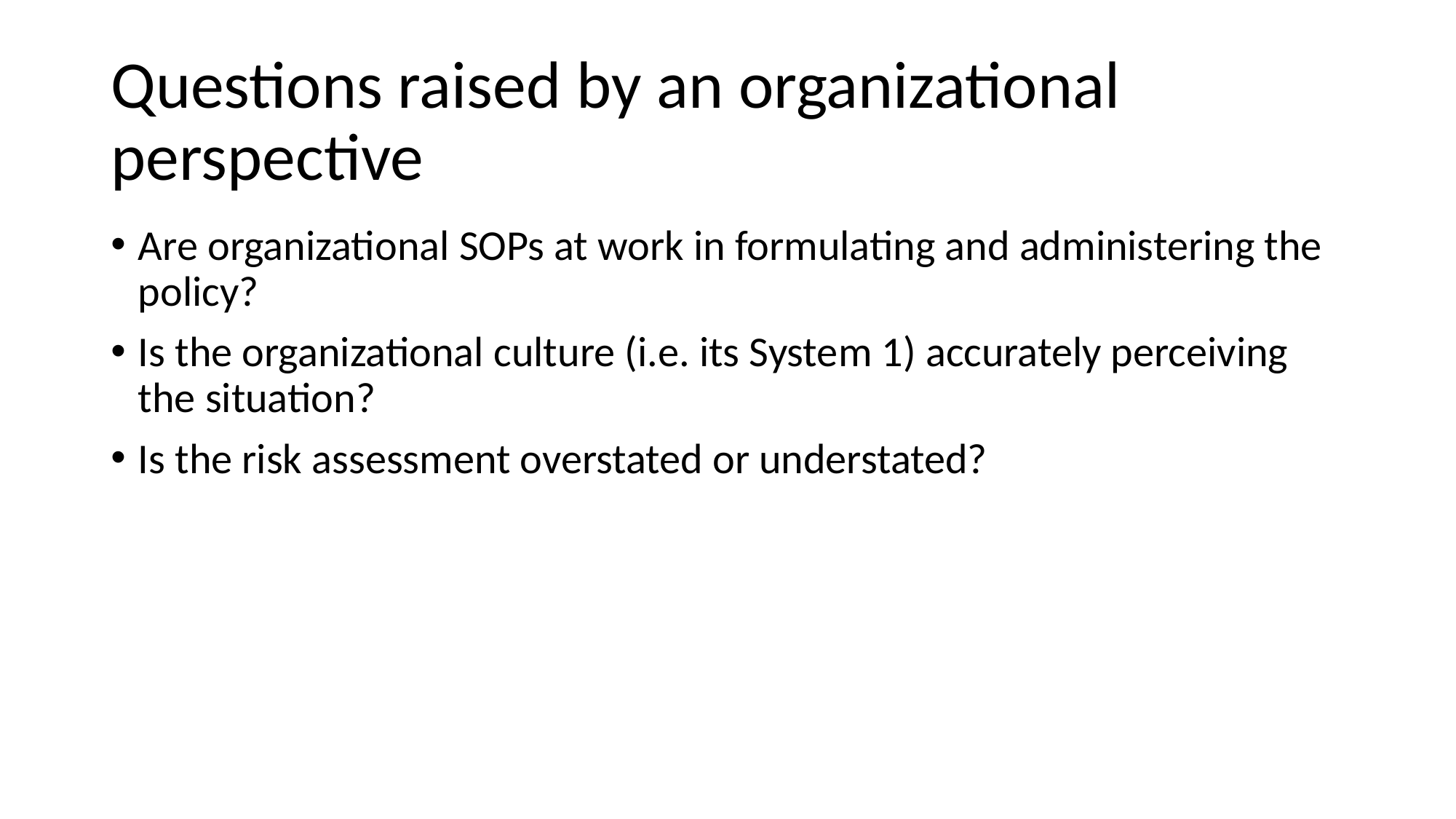

# Questions raised by an organizational perspective
Are organizational SOPs at work in formulating and administering the policy?
Is the organizational culture (i.e. its System 1) accurately perceiving the situation?
Is the risk assessment overstated or understated?